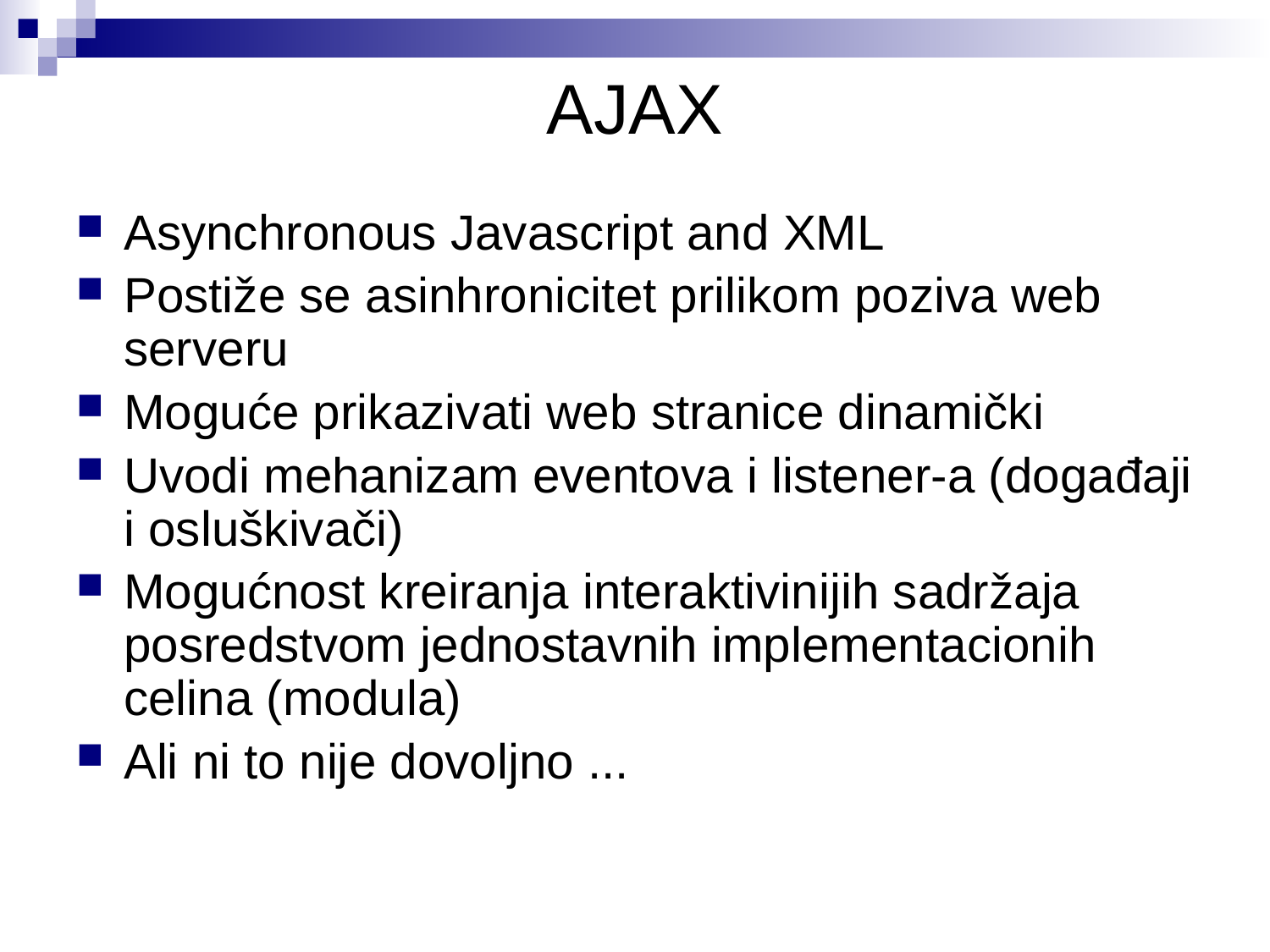

# AJAX
Asynchronous Javascript and XML
Postiže se asinhronicitet prilikom poziva web serveru
Moguće prikazivati web stranice dinamički
Uvodi mehanizam eventova i listener-a (događaji i osluškivači)
Mogućnost kreiranja interaktivinijih sadržaja posredstvom jednostavnih implementacionih celina (modula)
Ali ni to nije dovoljno ...